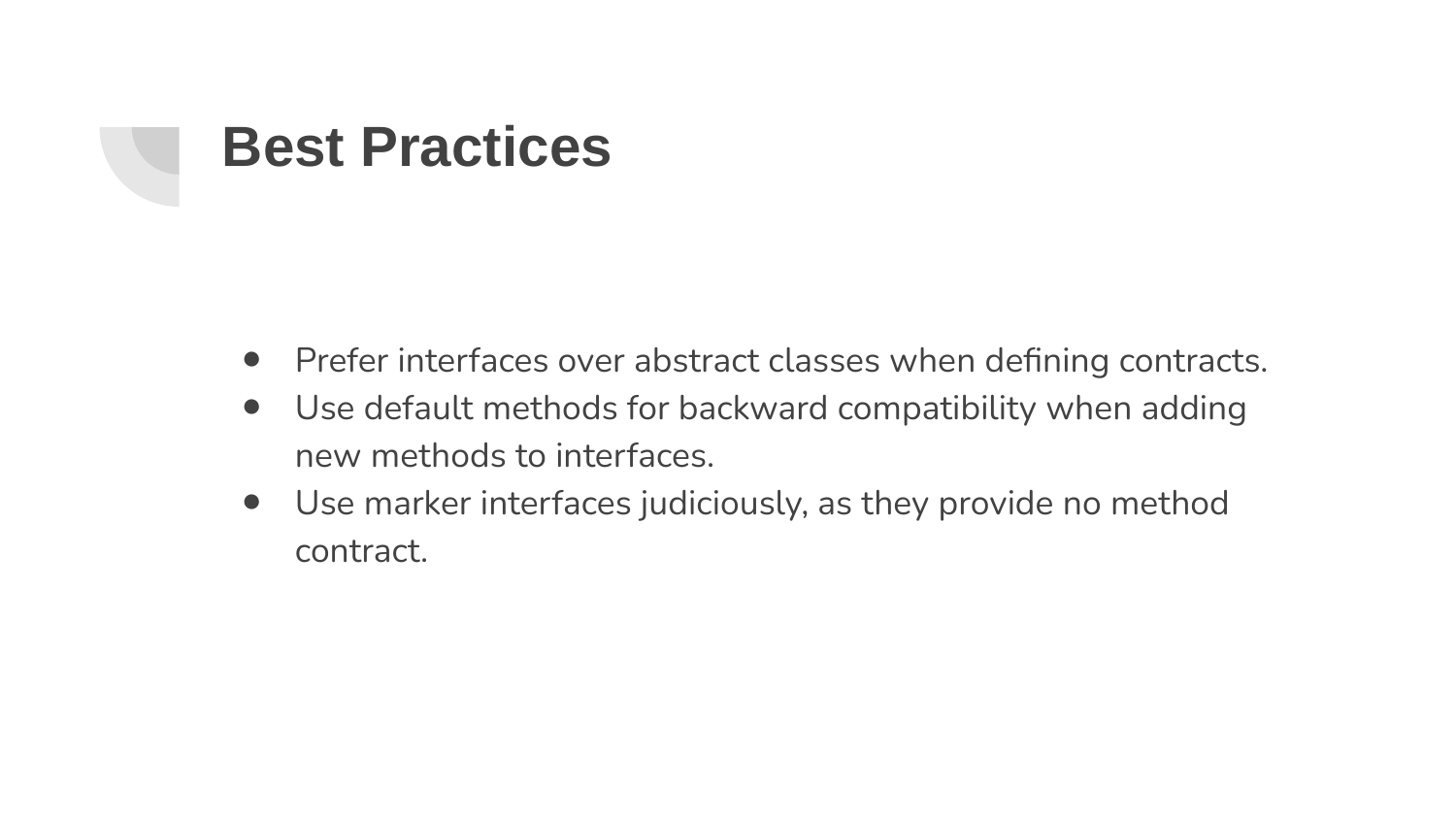

# Best Practices
Prefer interfaces over abstract classes when defining contracts.
Use default methods for backward compatibility when adding new methods to interfaces.
Use marker interfaces judiciously, as they provide no method contract.